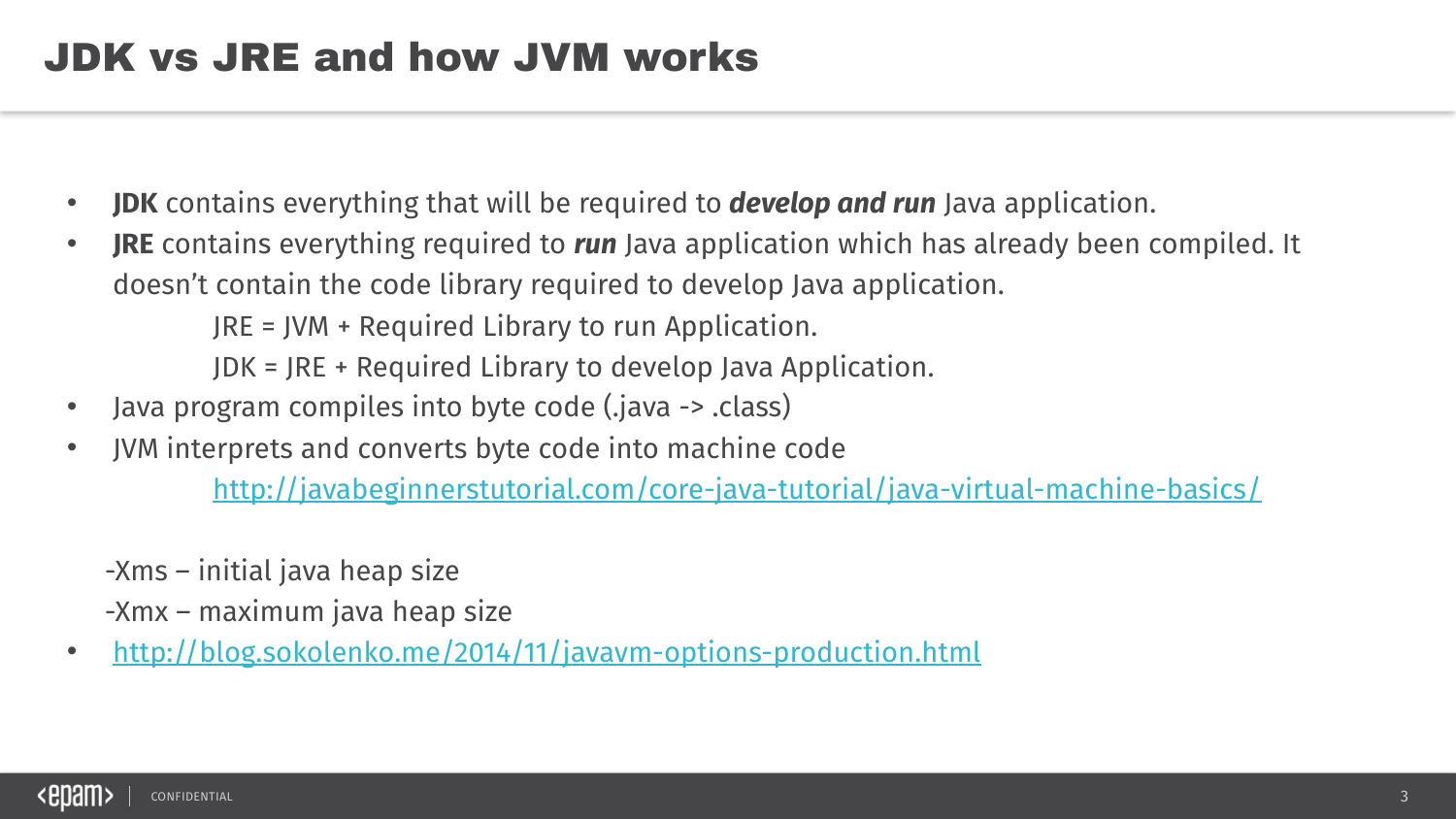

JDK vs JRE and how JVM works

JDK contains everything that will be required to develop and run Java application.
JRE contains everything required to run Java application which has already been compiled. It doesn’t contain the code library required to develop Java application.
	JRE = JVM + Required Library to run Application.
	JDK = JRE + Required Library to develop Java Application.
Java program compiles into byte code (.java -> .class)
JVM interprets and converts byte code into machine code
	http://javabeginnerstutorial.com/core-java-tutorial/java-virtual-machine-basics/

     -Xms – initial java heap size
     -Xmx – maximum java heap size
http://blog.sokolenko.me/2014/11/javavm-options-production.html